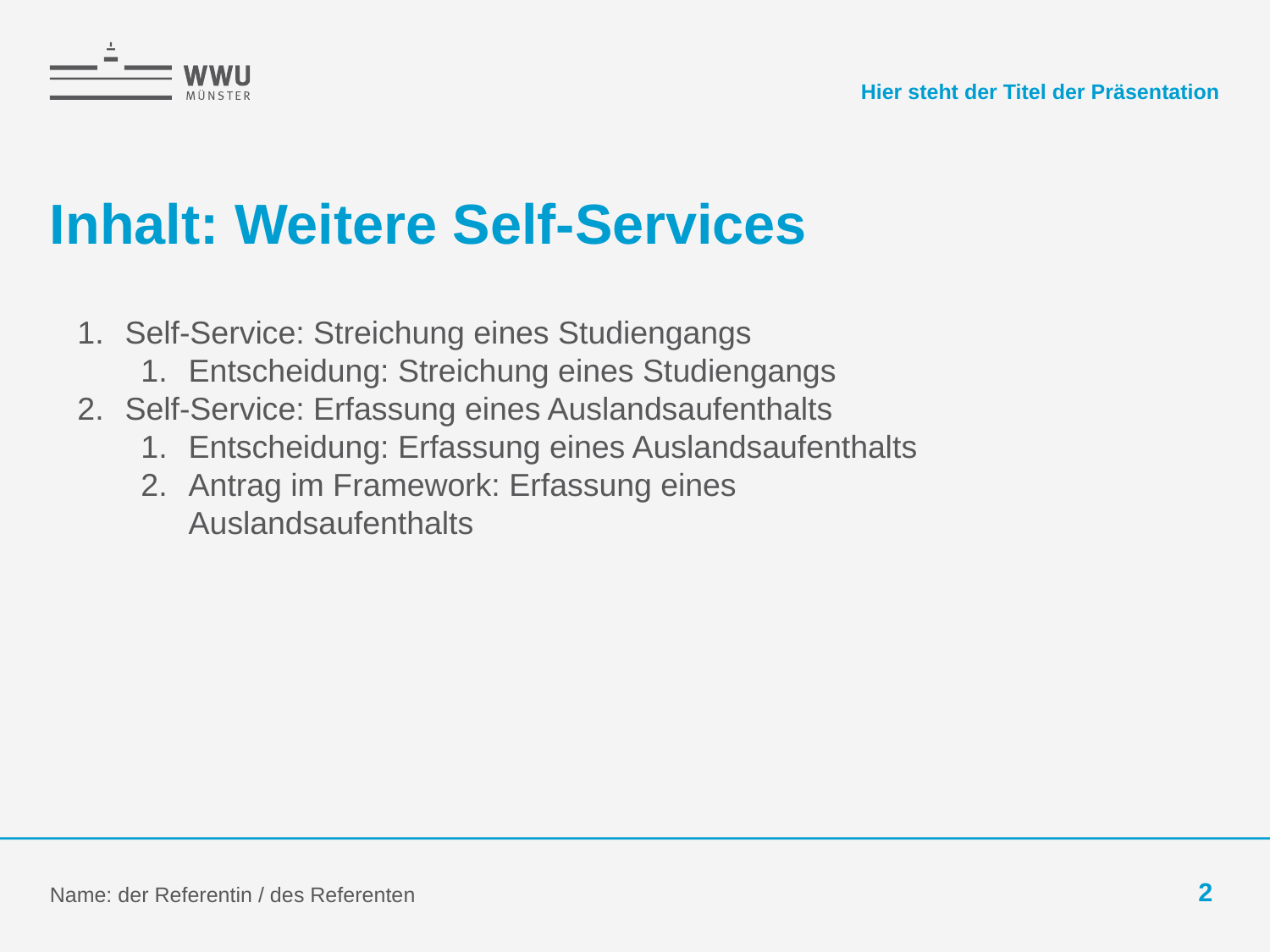

Hier steht der Titel der Präsentation
# Inhalt: Weitere Self-Services
Self-Service: Streichung eines Studiengangs
Entscheidung: Streichung eines Studiengangs
Self-Service: Erfassung eines Auslandsaufenthalts
Entscheidung: Erfassung eines Auslandsaufenthalts
Antrag im Framework: Erfassung eines Auslandsaufenthalts
Name: der Referentin / des Referenten
2